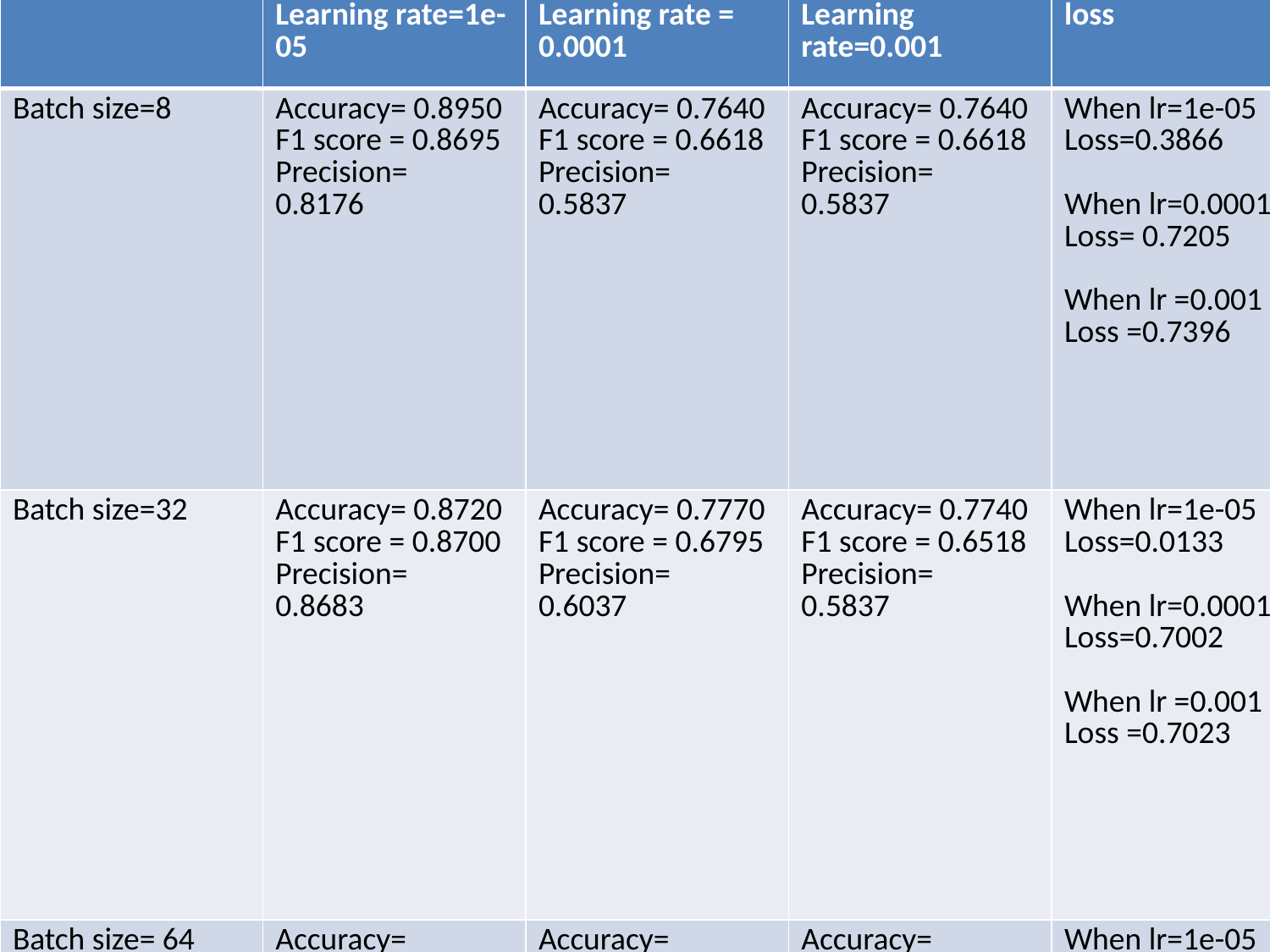

|  | Learning rate=1e-05 | Learning rate = 0.0001 | Learning rate=0.001 | loss |
| --- | --- | --- | --- | --- |
| Batch size=8 | Accuracy= 0.8950 F1 score = 0.8695 Precision= 0.8176 | Accuracy= 0.7640 F1 score = 0.6618 Precision= 0.5837 | Accuracy= 0.7640 F1 score = 0.6618 Precision= 0.5837 | When lr=1e-05 Loss=0.3866 When lr=0.0001 Loss= 0.7205 When lr =0.001 Loss =0.7396 |
| Batch size=32 | Accuracy= 0.8720 F1 score = 0.8700 Precision= 0.8683 | Accuracy= 0.7770 F1 score = 0.6795 Precision= 0.6037 | Accuracy= 0.7740 F1 score = 0.6518 Precision= 0.5837 | When lr=1e-05 Loss=0.0133 When lr=0.0001 Loss=0.7002 When lr =0.001 Loss =0.7023 |
| Batch size= 64 | Accuracy= 0.8217 F1 score = 0.8200 Precision= 0.8100 | Accuracy= 0.7640 F1 score = 0.6618 Precision= 0.5837 | Accuracy= 0.7640 F1 score = 0.6618 Precision= 0.5837 | When lr=1e-05 Loss=0.0166 When lr=0.0001 Loss=0.7040 When lr =0.001 Loss = 0.6971 |
| Epochs | 5 | 5 | 5 |  |